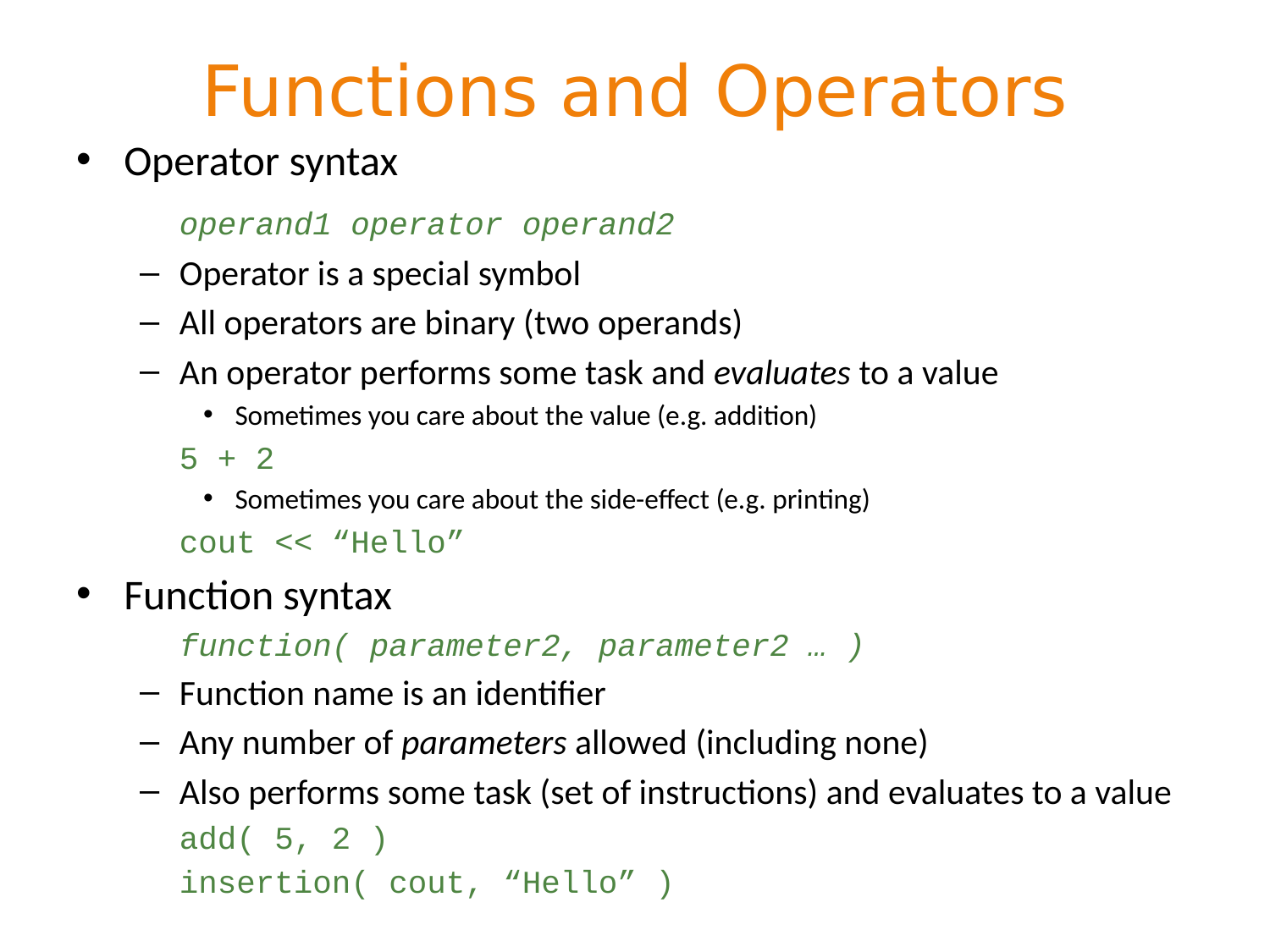

# Functions and Operators
Operator syntax
	operand1 operator operand2
Operator is a special symbol
All operators are binary (two operands)
An operator performs some task and evaluates to a value
Sometimes you care about the value (e.g. addition)
	5 + 2
Sometimes you care about the side-effect (e.g. printing)
	cout << “Hello”
Function syntax
	function( parameter2, parameter2 … )
Function name is an identifier
Any number of parameters allowed (including none)
Also performs some task (set of instructions) and evaluates to a value
	add( 5, 2 )
	insertion( cout, “Hello” )